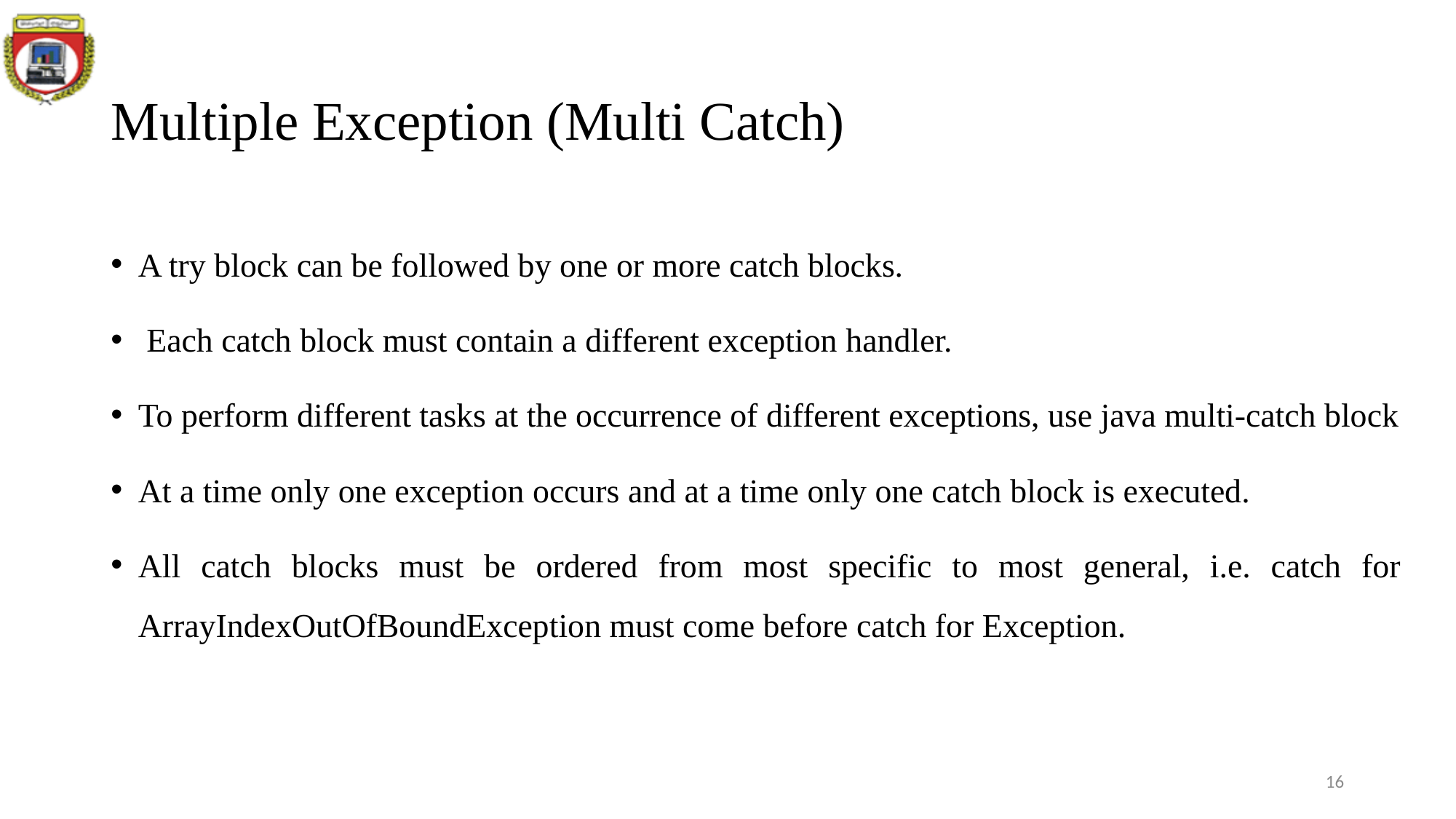

# Multiple Exception (Multi Catch)
A try block can be followed by one or more catch blocks.
 Each catch block must contain a different exception handler.
To perform different tasks at the occurrence of different exceptions, use java multi-catch block
At a time only one exception occurs and at a time only one catch block is executed.
All catch blocks must be ordered from most specific to most general, i.e. catch for ArrayIndexOutOfBoundException must come before catch for Exception.
16